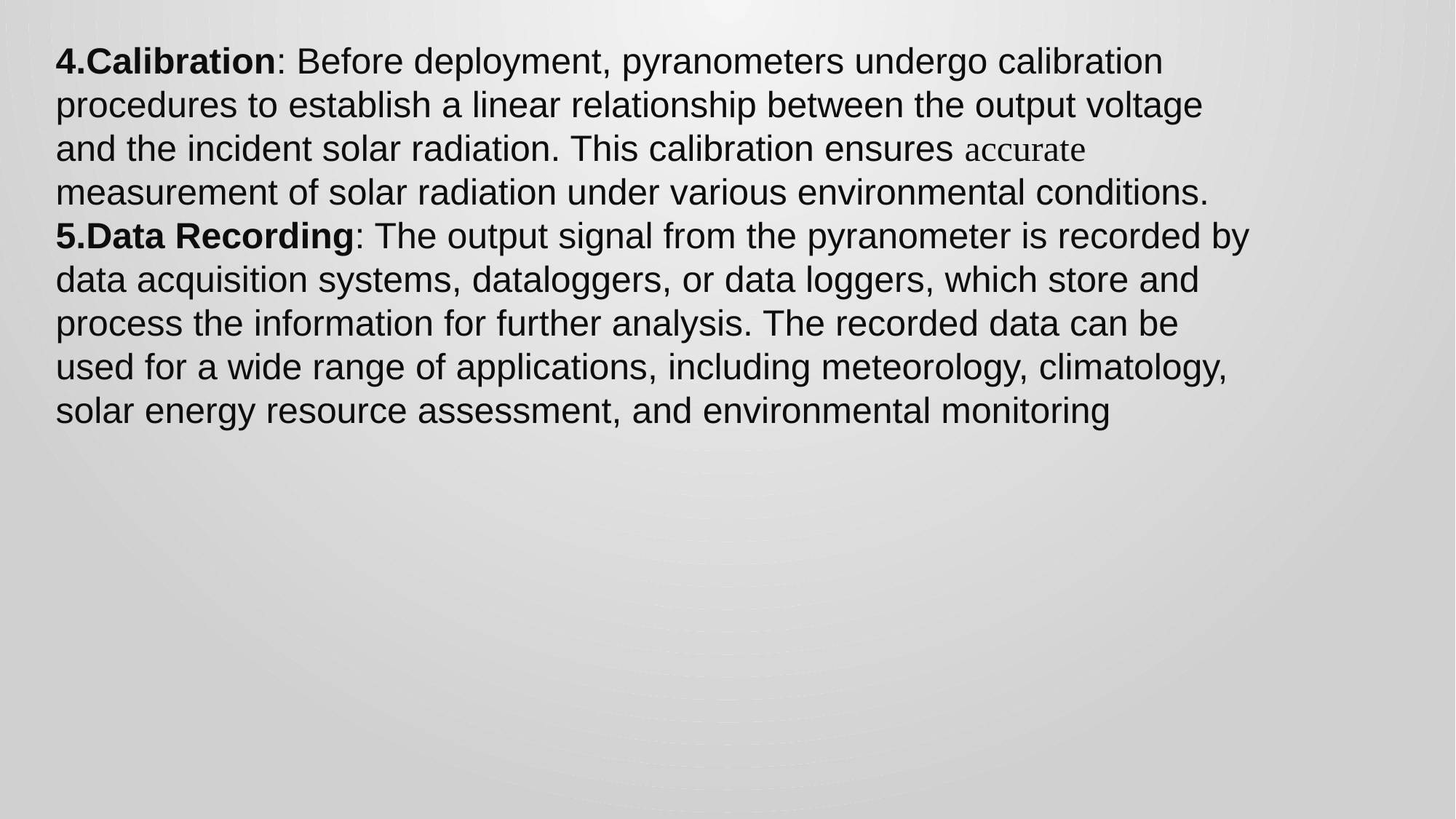

4.Calibration: Before deployment, pyranometers undergo calibration procedures to establish a linear relationship between the output voltage and the incident solar radiation. This calibration ensures accurate measurement of solar radiation under various environmental conditions.
5.Data Recording: The output signal from the pyranometer is recorded by data acquisition systems, dataloggers, or data loggers, which store and process the information for further analysis. The recorded data can be used for a wide range of applications, including meteorology, climatology, solar energy resource assessment, and environmental monitoring